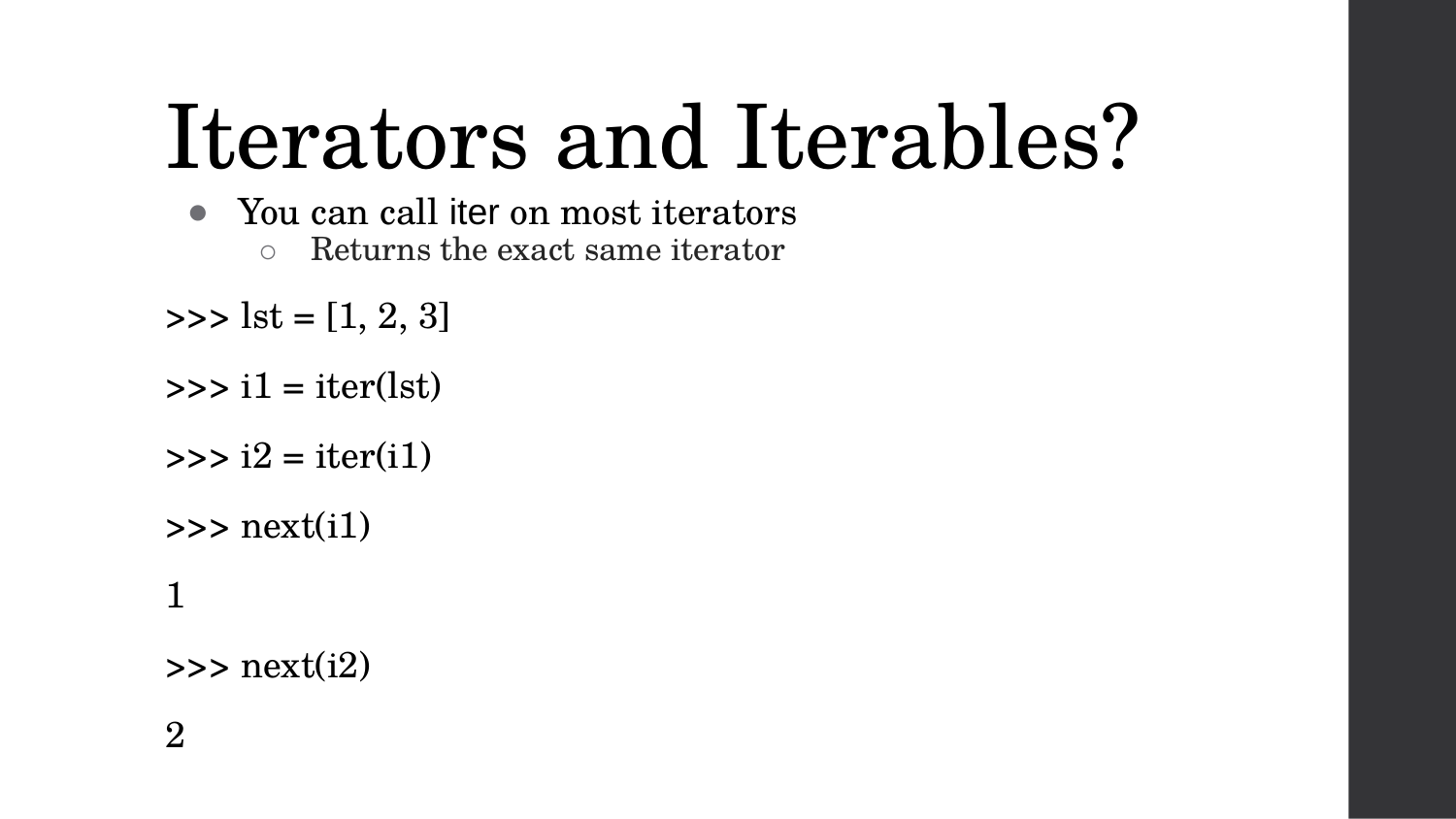

# Iterators and Iterables?
You can call iter on most iterators
Returns the exact same iterator
>>> lst = [1, 2, 3]
>>> i1 = iter(lst)
>>> i2 = iter(i1)
>>> next(i1)
1
>>> next(i2)
2